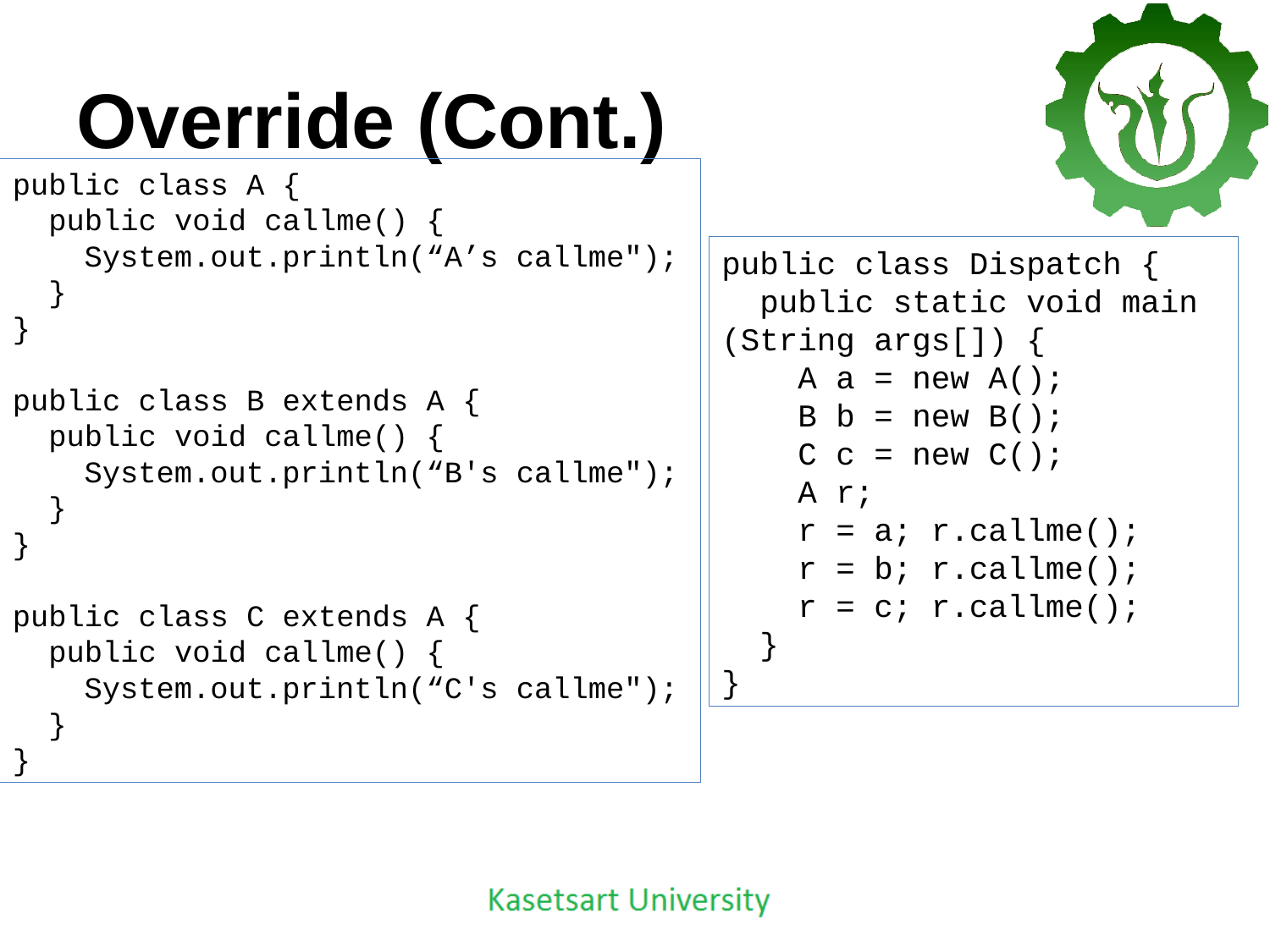

# Override (Cont.)
public class A {
  public void callme() {
    System.out.println(“A’s callme");
  }
}

public class B extends A {
  public void callme() {
    System.out.println(“B's callme");
  }
}

public class C extends A {
  public void callme() {
    System.out.println(“C's callme");
  }
}
public class Dispatch {
  public static void main
(String args[]) {
    A a = new A();
    B b = new B();
    C c = new C();
    A r;
    r = a; r.callme();
    r = b; r.callme();
    r = c; r.callme();
  }
}